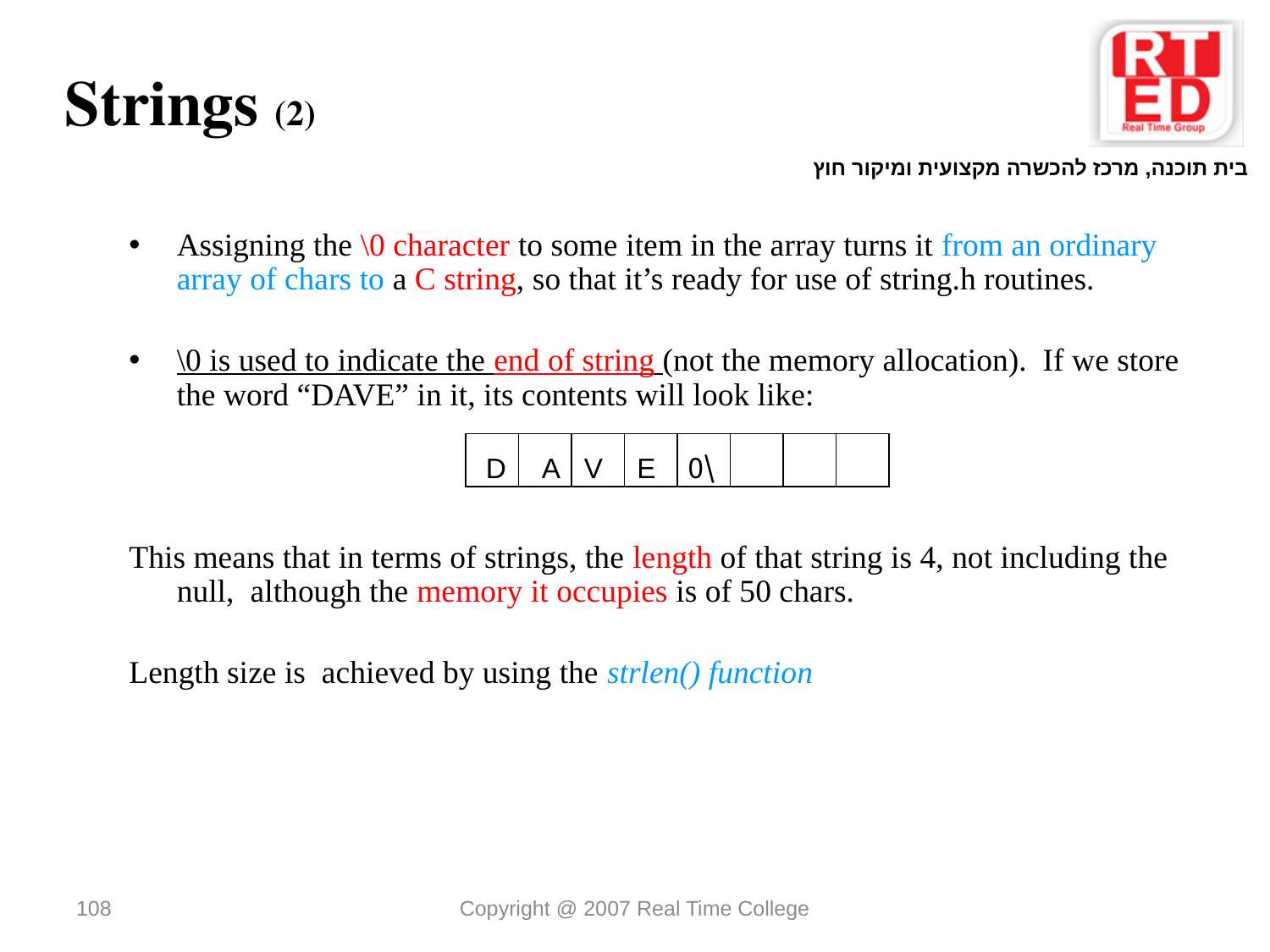

# Strings (2)
Assigning the \0 character to some item in the array turns it from an ordinary array of chars to a C string, so that it’s ready for use of string.h routines.

\0 is used to indicate the end of string (not the memory allocation).  If we store the word “DAVE” in it, its contents will look like:

This means that in terms of strings, the length of that string is 4, not including the null,  although the memory it occupies is of 50 chars.

Length size is  achieved by using the strlen() function

D
A
V
E
\0
108
Copyright @ 2007 Real Time College